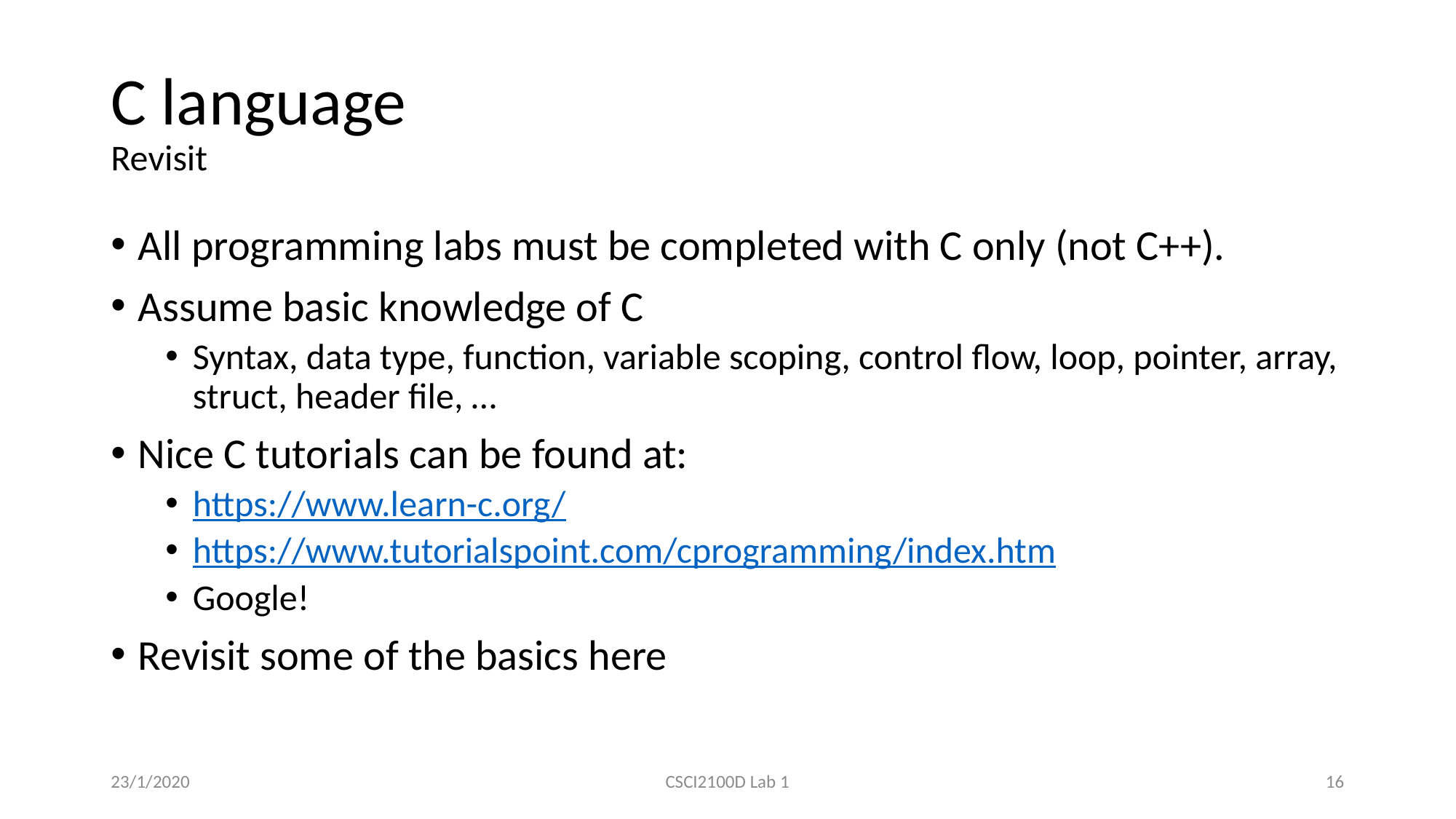

# C language Revisit
All programming labs must be completed with C only (not C++).
Assume basic knowledge of C
Syntax, data type, function, variable scoping, control flow, loop, pointer, array, struct, header file, …
Nice C tutorials can be found at:
https://www.learn-c.org/
https://www.tutorialspoint.com/cprogramming/index.htm
Google!
Revisit some of the basics here
23/1/2020
CSCI2100D Lab 1
16